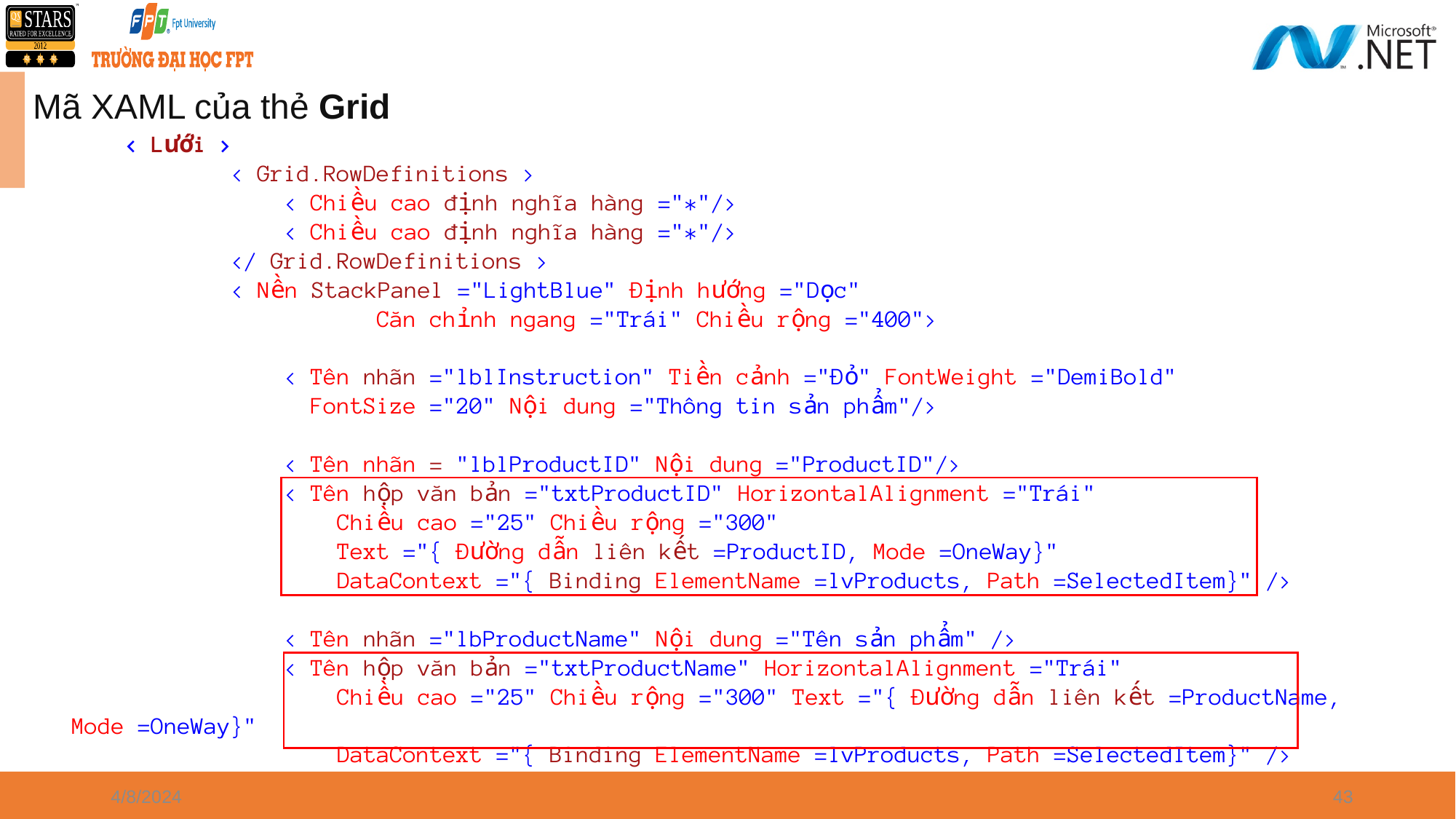

Mã XAML của thẻ Grid
    < Lưới >
            < Grid.RowDefinitions >
                < Chiều cao định nghĩa hàng ="*"/>
                < Chiều cao định nghĩa hàng ="*"/>
            </ Grid.RowDefinitions >
            < Nền StackPanel ="LightBlue" Định hướng ="Dọc"
                       Căn chỉnh ngang ="Trái" Chiều rộng ="400">

                < Tên nhãn ="lblInstruction" Tiền cảnh ="Đỏ" FontWeight ="DemiBold"
                  FontSize ="20" Nội dung ="Thông tin sản phẩm"/>

                < Tên nhãn = "lblProductID" Nội dung ="ProductID"/>
                < Tên hộp văn bản ="txtProductID" HorizontalAlignment ="Trái"
                    Chiều cao ="25" Chiều rộng ="300"
                    Text ="{ Đường dẫn liên kết =ProductID, Mode =OneWay}"
                    DataContext ="{ Binding ElementName =lvProducts, Path =SelectedItem}" />

                < Tên nhãn ="lbProductName" Nội dung ="Tên sản phẩm" />
                < Tên hộp văn bản ="txtProductName" HorizontalAlignment ="Trái"
                    Chiều cao ="25" Chiều rộng ="300" Text ="{ Đường dẫn liên kết =ProductName, Mode =OneWay}"
                    DataContext ="{ Binding ElementName =lvProducts, Path =SelectedItem}" />

4/8/2024
43